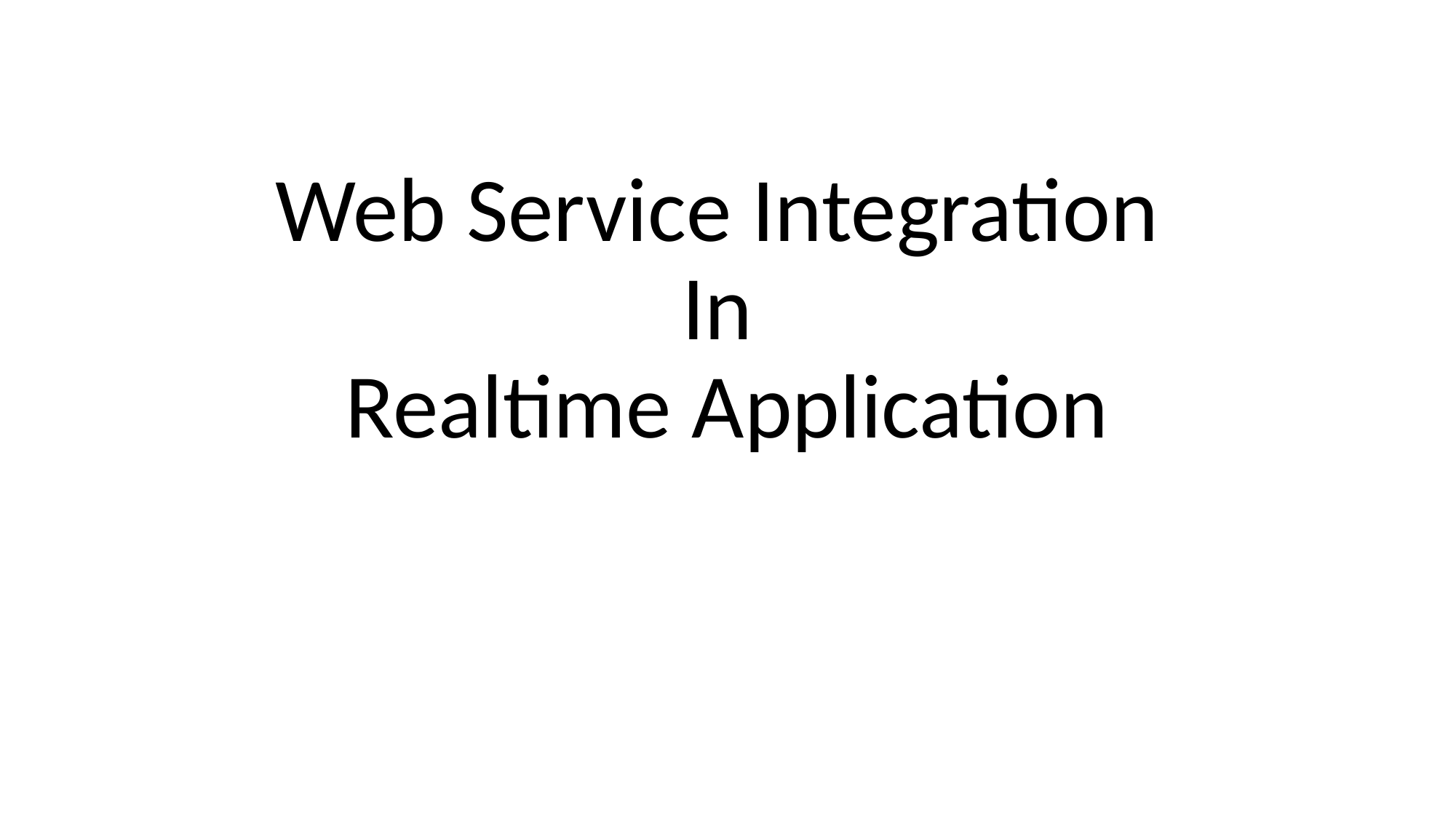

# Web Service Integration In Realtime Application